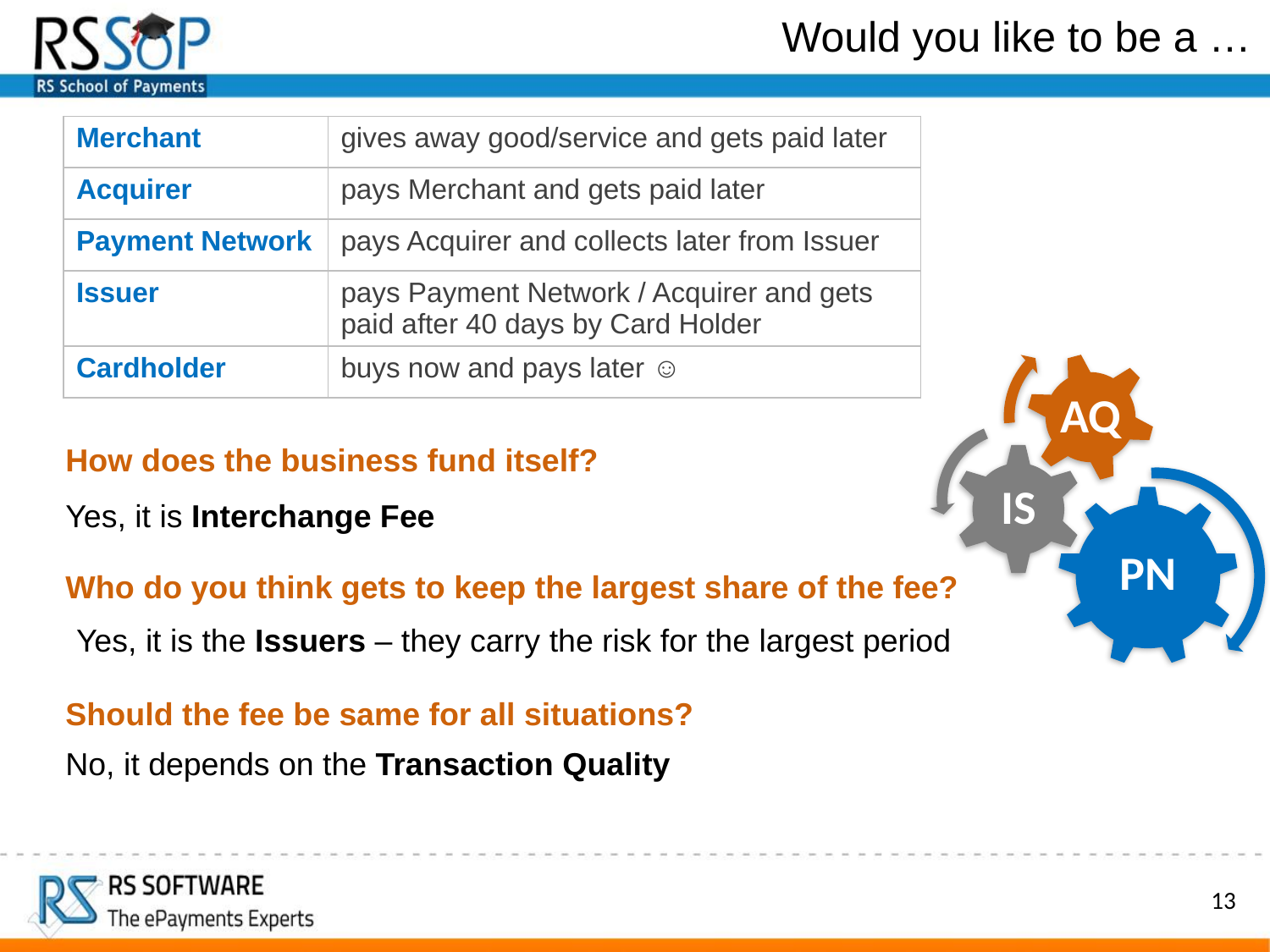

# Would you like to be a …
| Merchant | gives away good/service and gets paid later |
| --- | --- |
| Acquirer | pays Merchant and gets paid later |
| Payment Network | pays Acquirer and collects later from Issuer |
| Issuer | pays Payment Network / Acquirer and gets paid after 40 days by Card Holder |
| Cardholder | buys now and pays later ☺ |

AQ

IS

PN
How does the business fund itself?
Yes, it is Interchange Fee
Who do you think gets to keep the largest share of the fee?
Yes, it is the Issuers – they carry the risk for the largest period
Should the fee be same for all situations?
No, it depends on the Transaction Quality
13